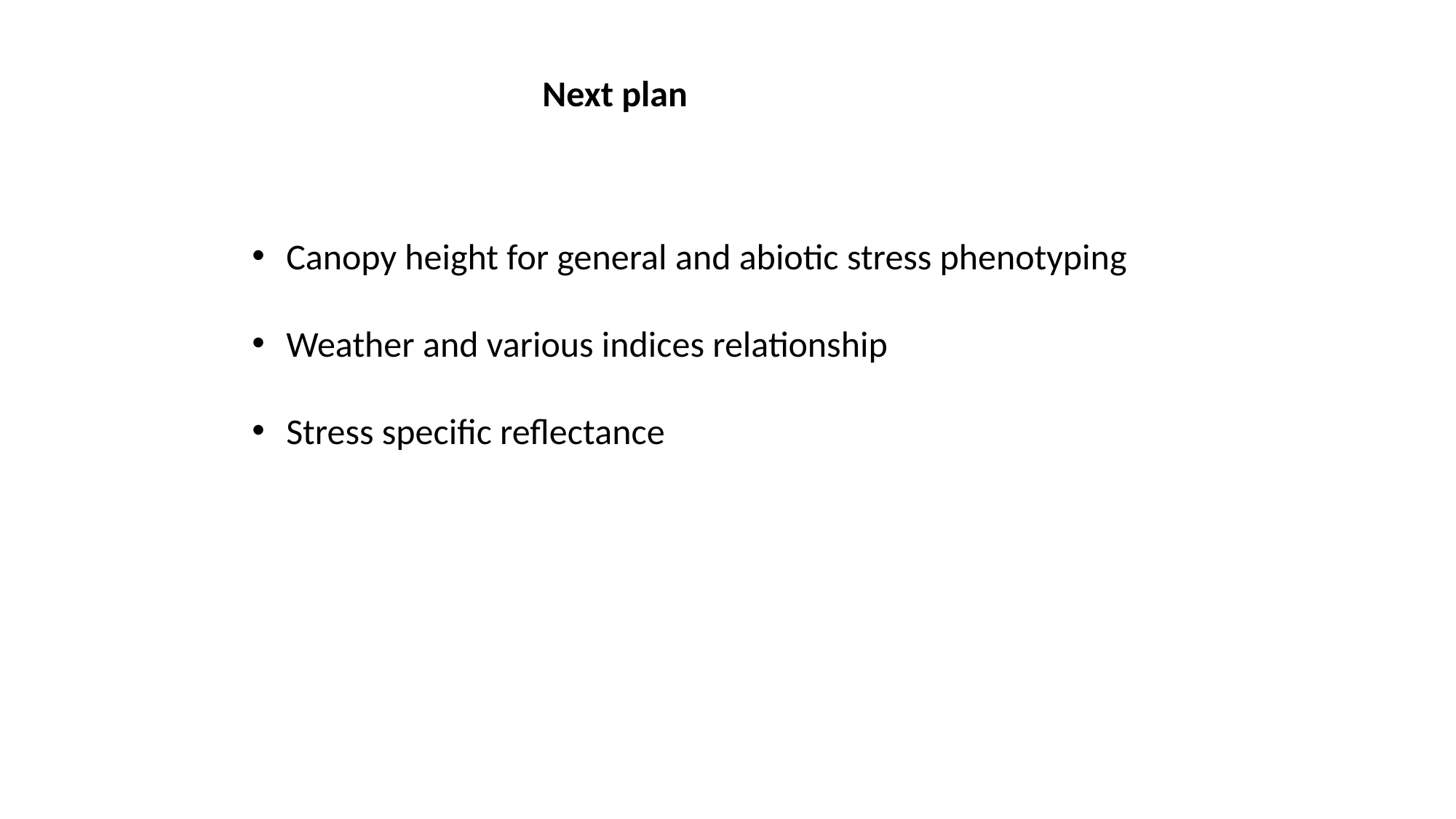

Next plan
Canopy height for general and abiotic stress phenotyping

Weather and various indices relationship

Stress specific reflectance